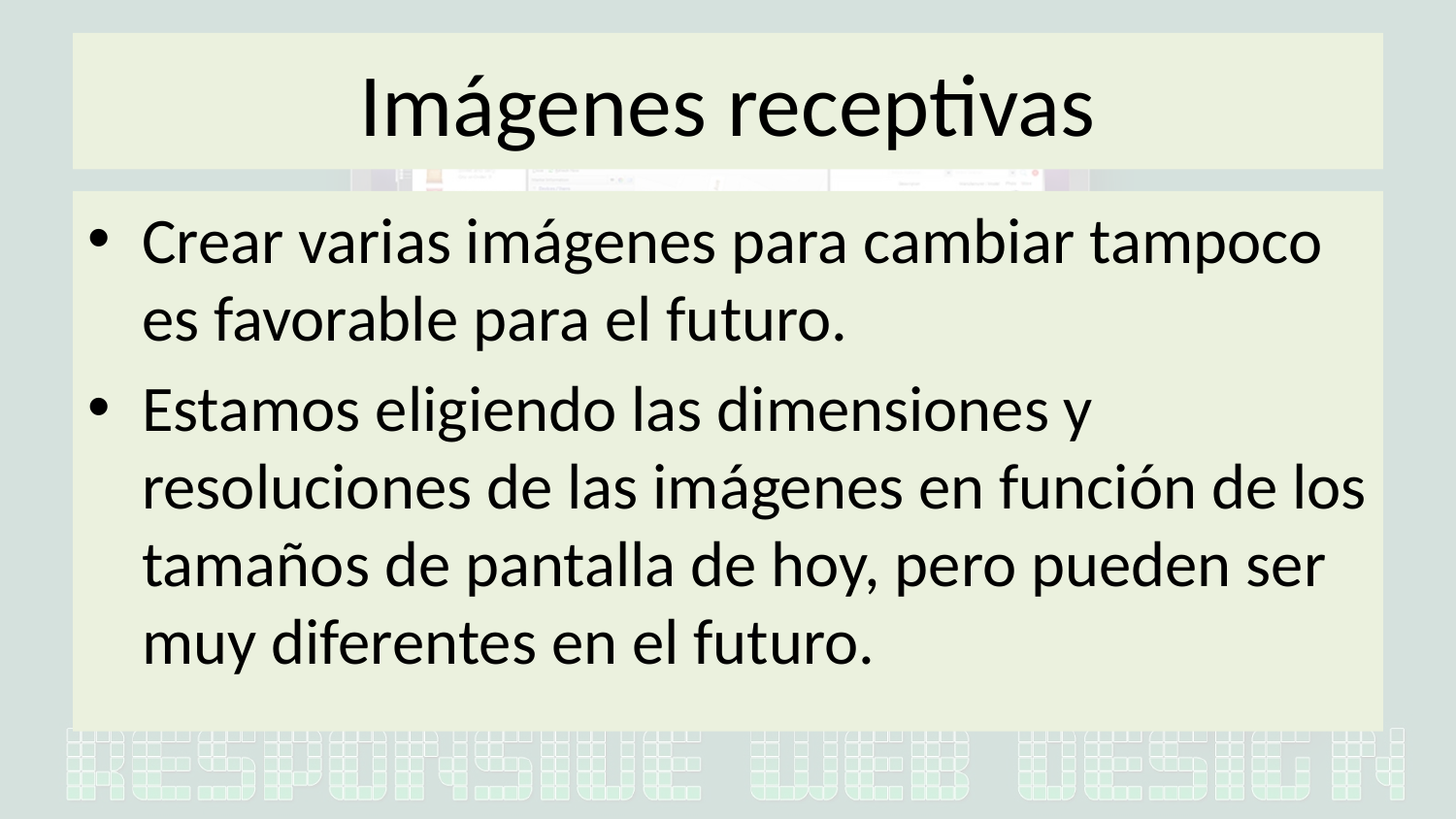

# Imágenes receptivas
Crear varias imágenes para cambiar tampoco es favorable para el futuro.
Estamos eligiendo las dimensiones y resoluciones de las imágenes en función de los tamaños de pantalla de hoy, pero pueden ser muy diferentes en el futuro.